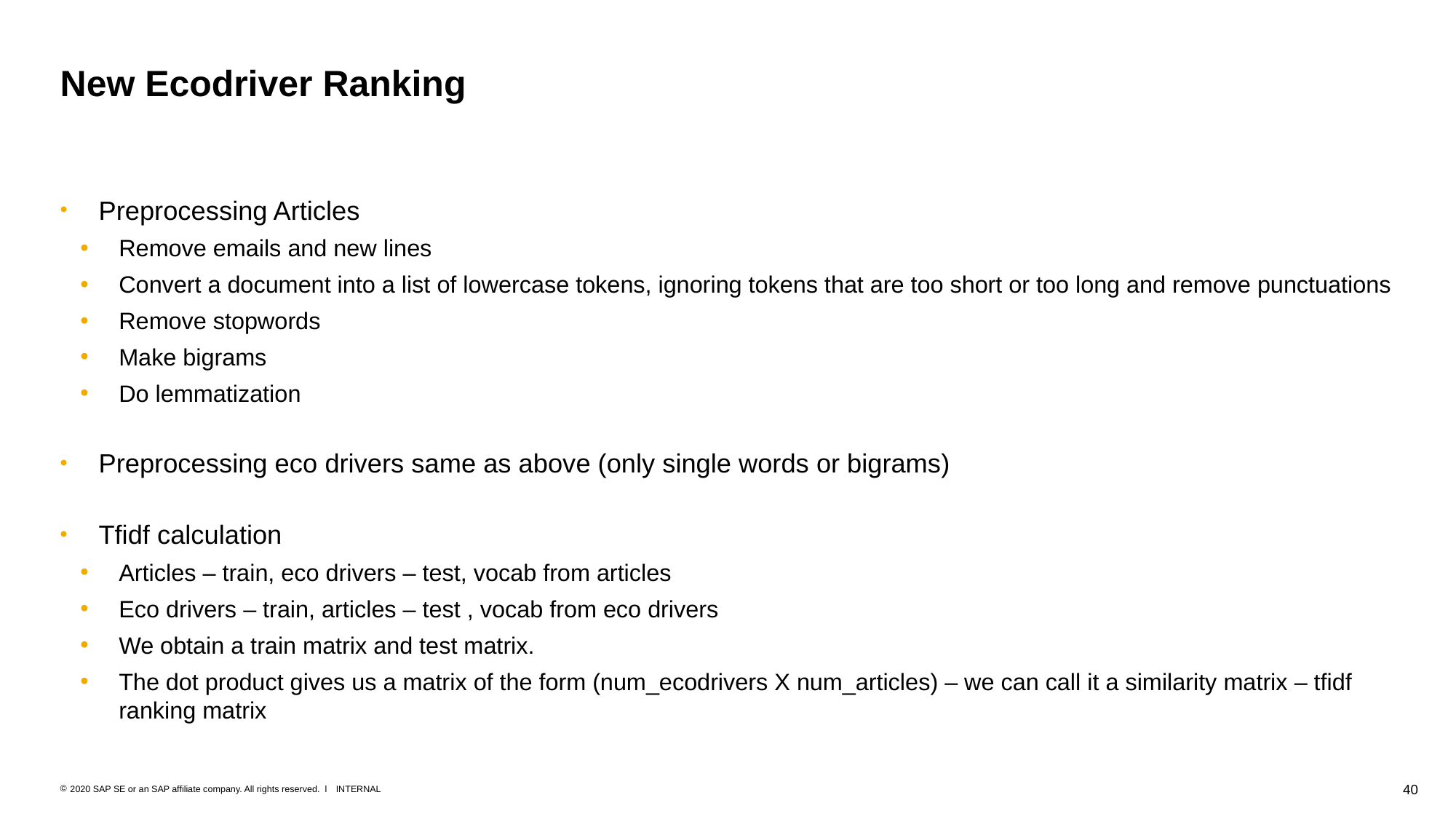

# New Ecodriver Ranking
Preprocessing Articles
Remove emails and new lines
Convert a document into a list of lowercase tokens, ignoring tokens that are too short or too long and remove punctuations
Remove stopwords
Make bigrams
Do lemmatization
Preprocessing eco drivers same as above (only single words or bigrams)
Tfidf calculation
Articles – train, eco drivers – test, vocab from articles
Eco drivers – train, articles – test , vocab from eco drivers
We obtain a train matrix and test matrix.
The dot product gives us a matrix of the form (num_ecodrivers X num_articles) – we can call it a similarity matrix – tfidf ranking matrix